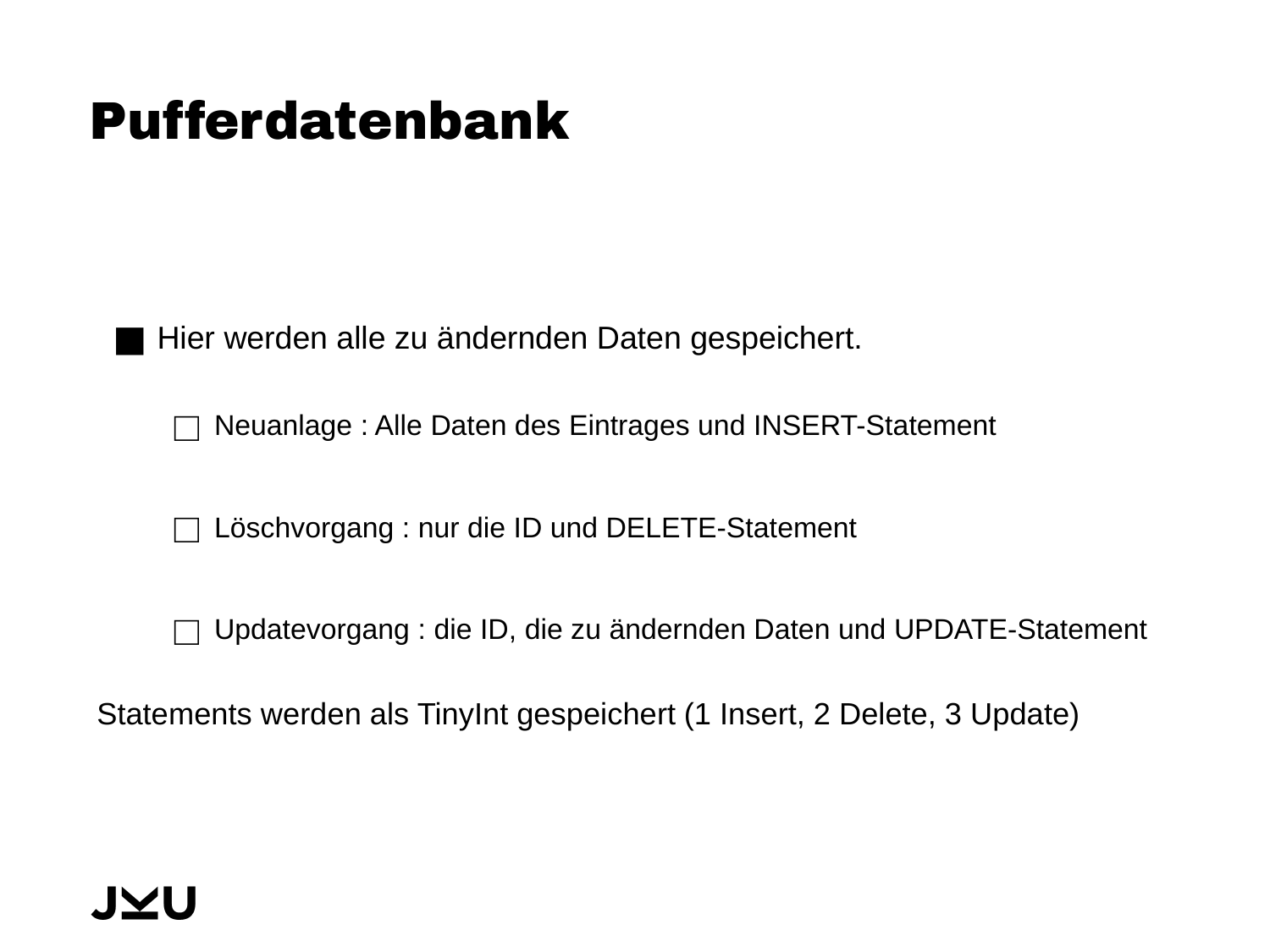

# Pufferdatenbank
Hier werden alle zu ändernden Daten gespeichert.

Neuanlage : Alle Daten des Eintrages und INSERT-Statement

Löschvorgang : nur die ID und DELETE-Statement

Updatevorgang : die ID, die zu ändernden Daten und UPDATE-Statement

Statements werden als TinyInt gespeichert (1 Insert, 2 Delete, 3 Update)